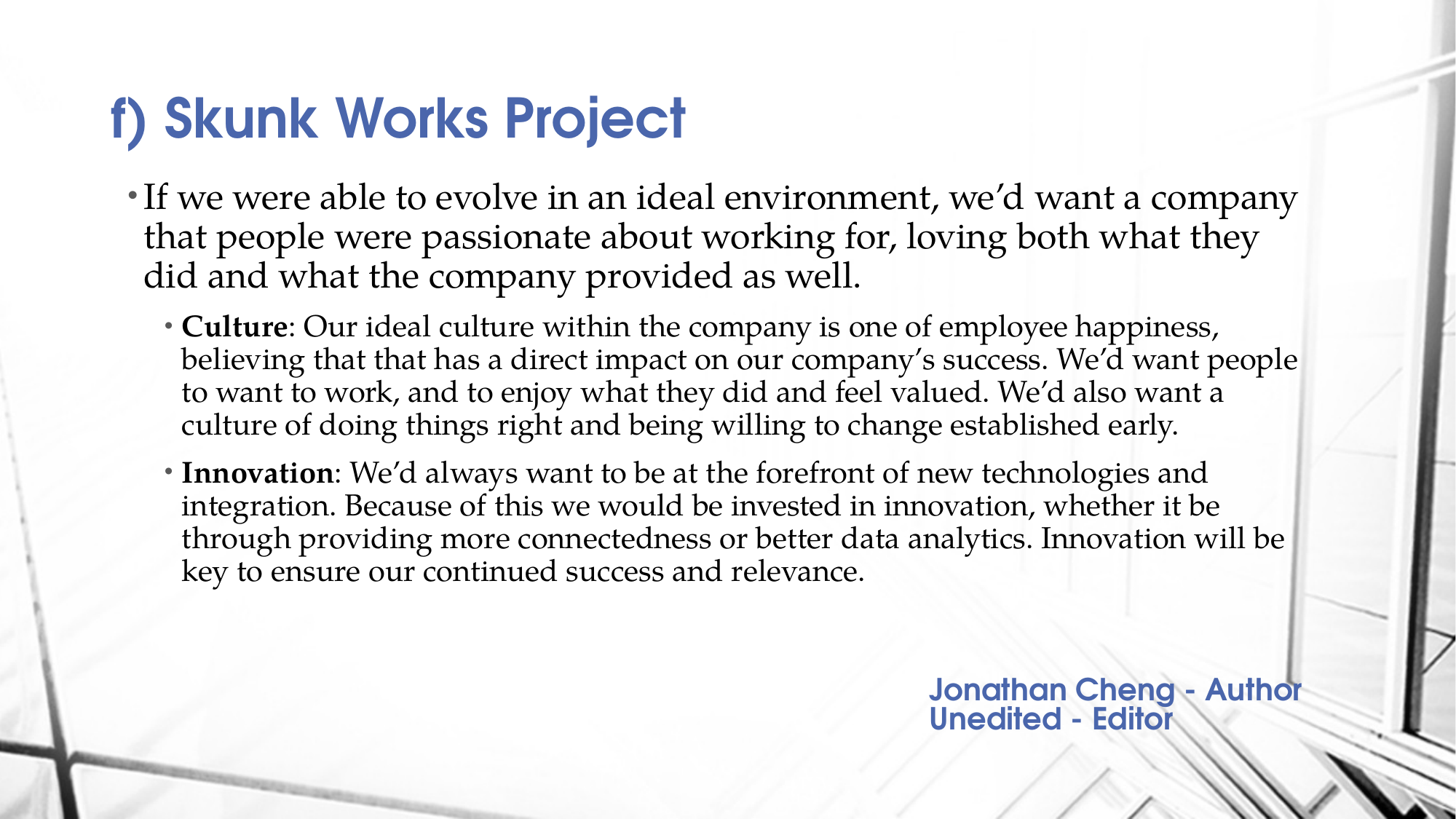

# f) Skunk Works Project
If we were able to evolve in an ideal environment, we’d want a company that people were passionate about working for, loving both what they did and what the company provided as well.
Culture: Our ideal culture within the company is one of employee happiness, believing that that has a direct impact on our company’s success. We’d want people to want to work, and to enjoy what they did and feel valued. We’d also want a culture of doing things right and being willing to change established early.
Innovation: We’d always want to be at the forefront of new technologies and integration. Because of this we would be invested in innovation, whether it be through providing more connectedness or better data analytics. Innovation will be key to ensure our continued success and relevance.
Jonathan Cheng - Author
Unedited - Editor